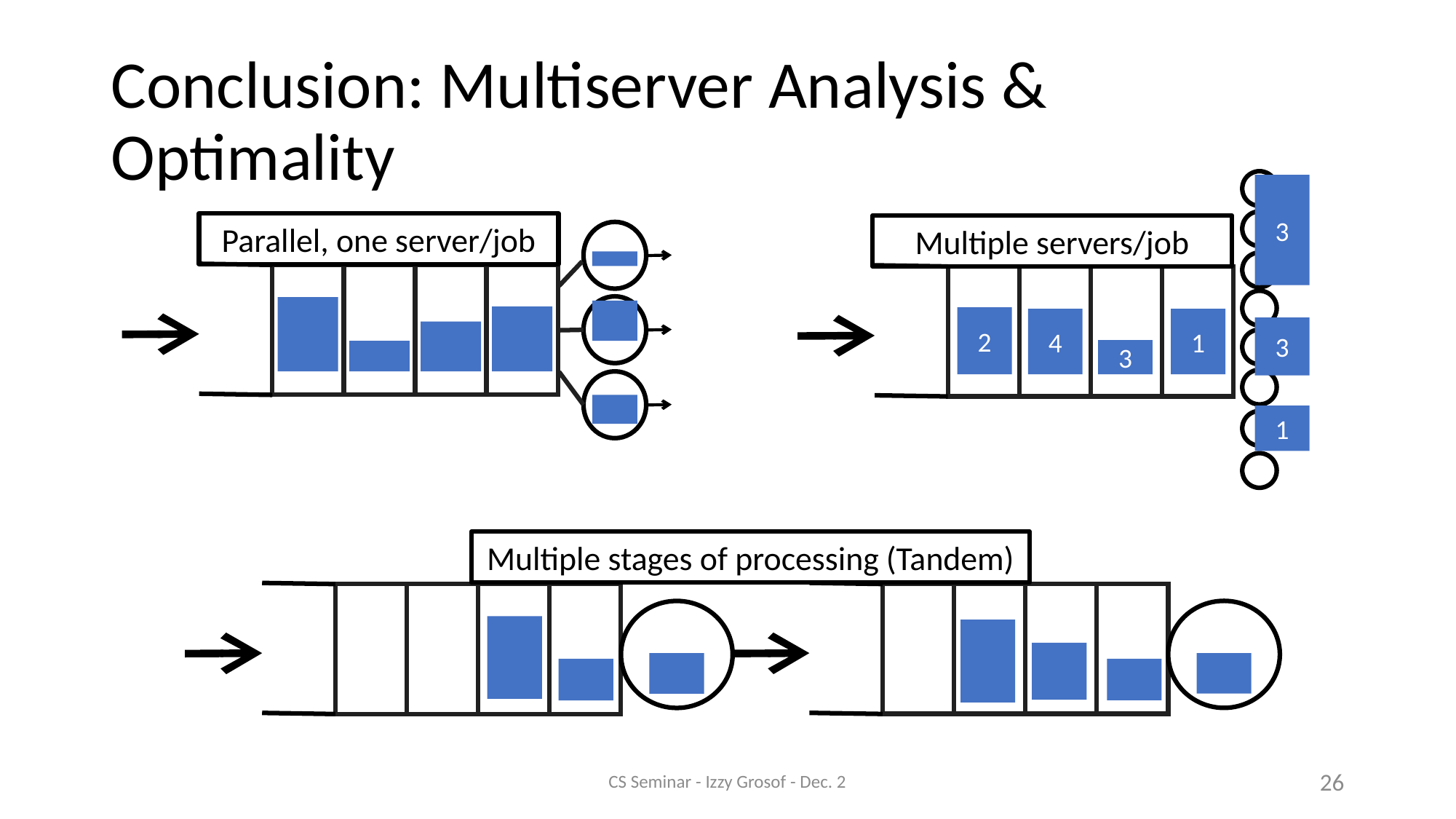

# Conclusion: Multiserver Analysis & Optimality

3

2
4
1
3

3
1
Multiple servers/job
Parallel, one server/job

Multiple stages of processing (Tandem)

CS Seminar - Izzy Grosof - Dec. 2
26